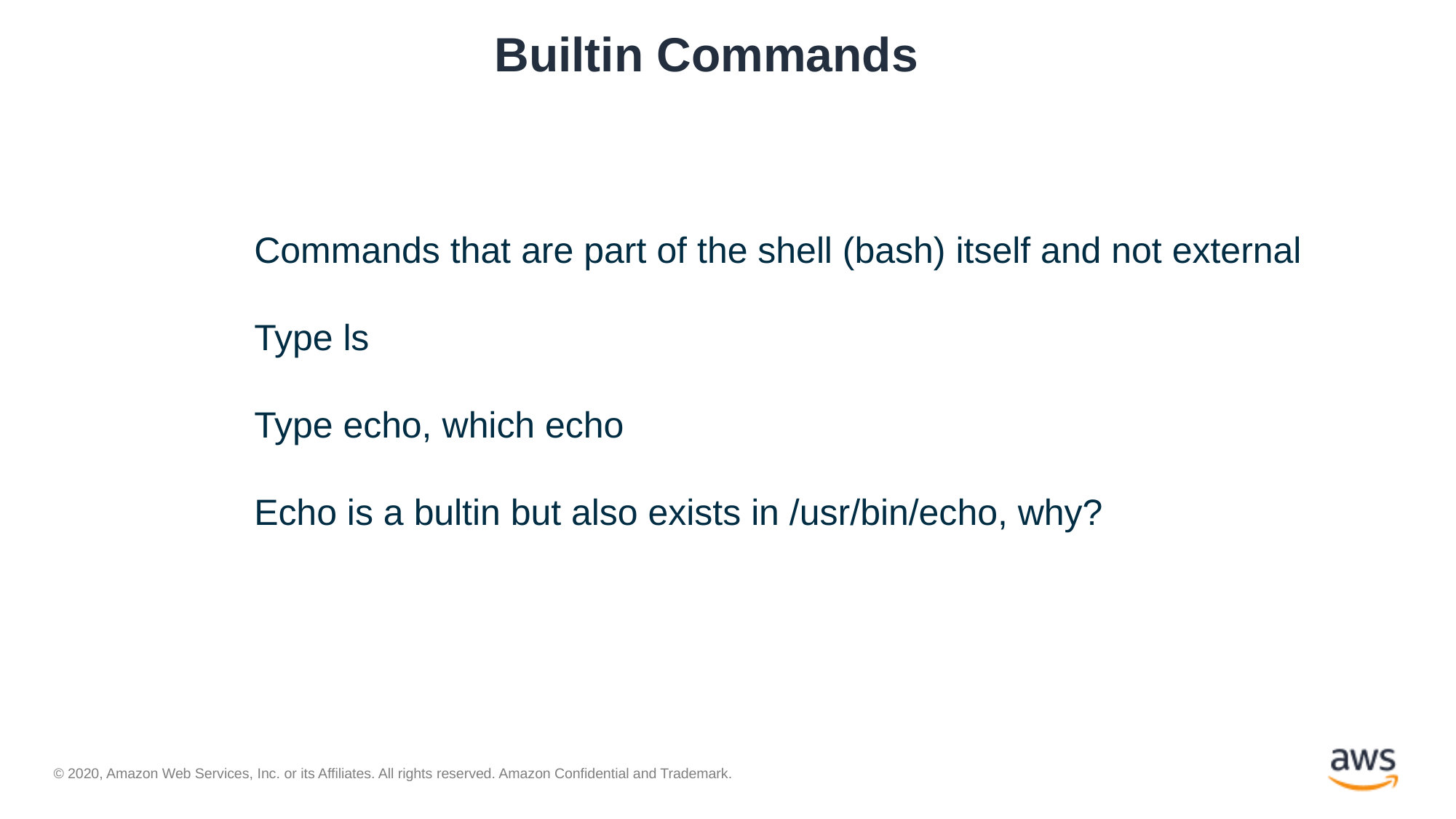

# Builtin Commands
Commands that are part of the shell (bash) itself and not external

Type ls

Type echo, which echo

Echo is a bultin but also exists in /usr/bin/echo, why?